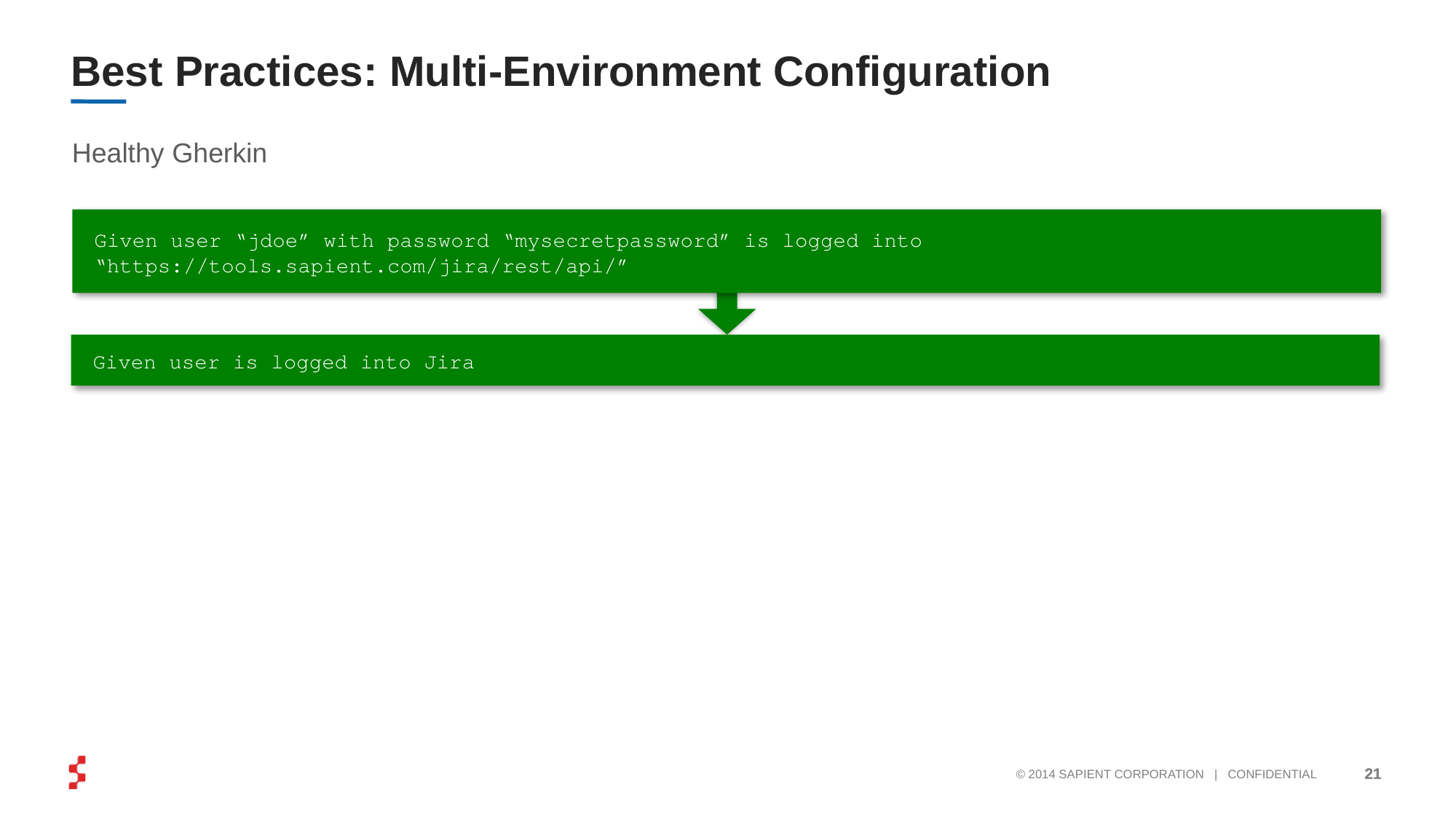

# Best Practices: Multi-Environment Configuration
Healthy Gherkin
Given user “jdoe” with password “mysecretpassword” is logged into “https://tools.sapient.com/jira/rest/api/”

Given user is logged into Jira